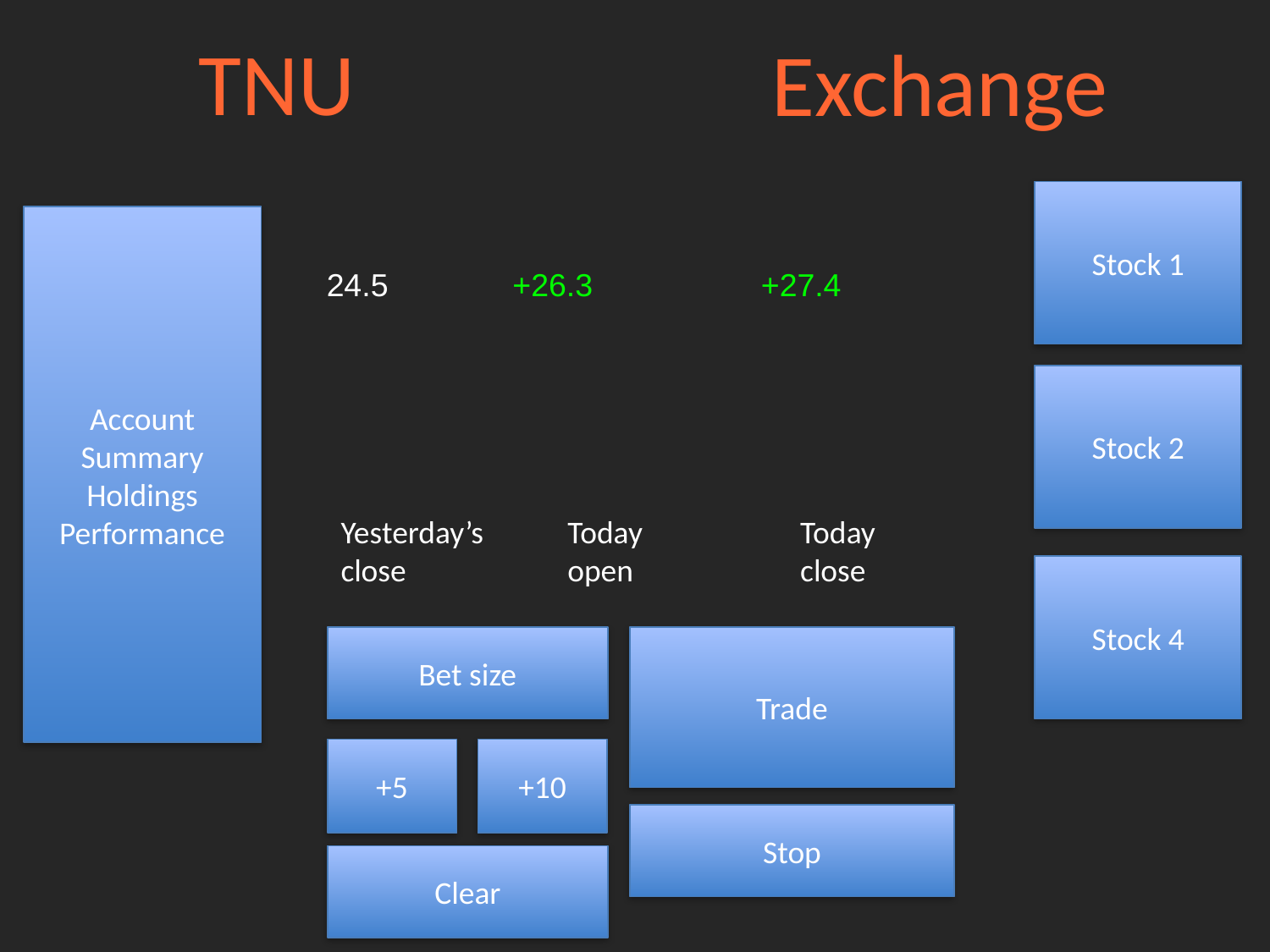

TNU
Exchange
Stock 1
Account Summary
Holdings
Performance
24.5              +26.3                   +27.4
Stock 2
Yesterday’s close
Today open
Today close
Stock 4
Bet size
Trade
+5
+10
Stop
Clear